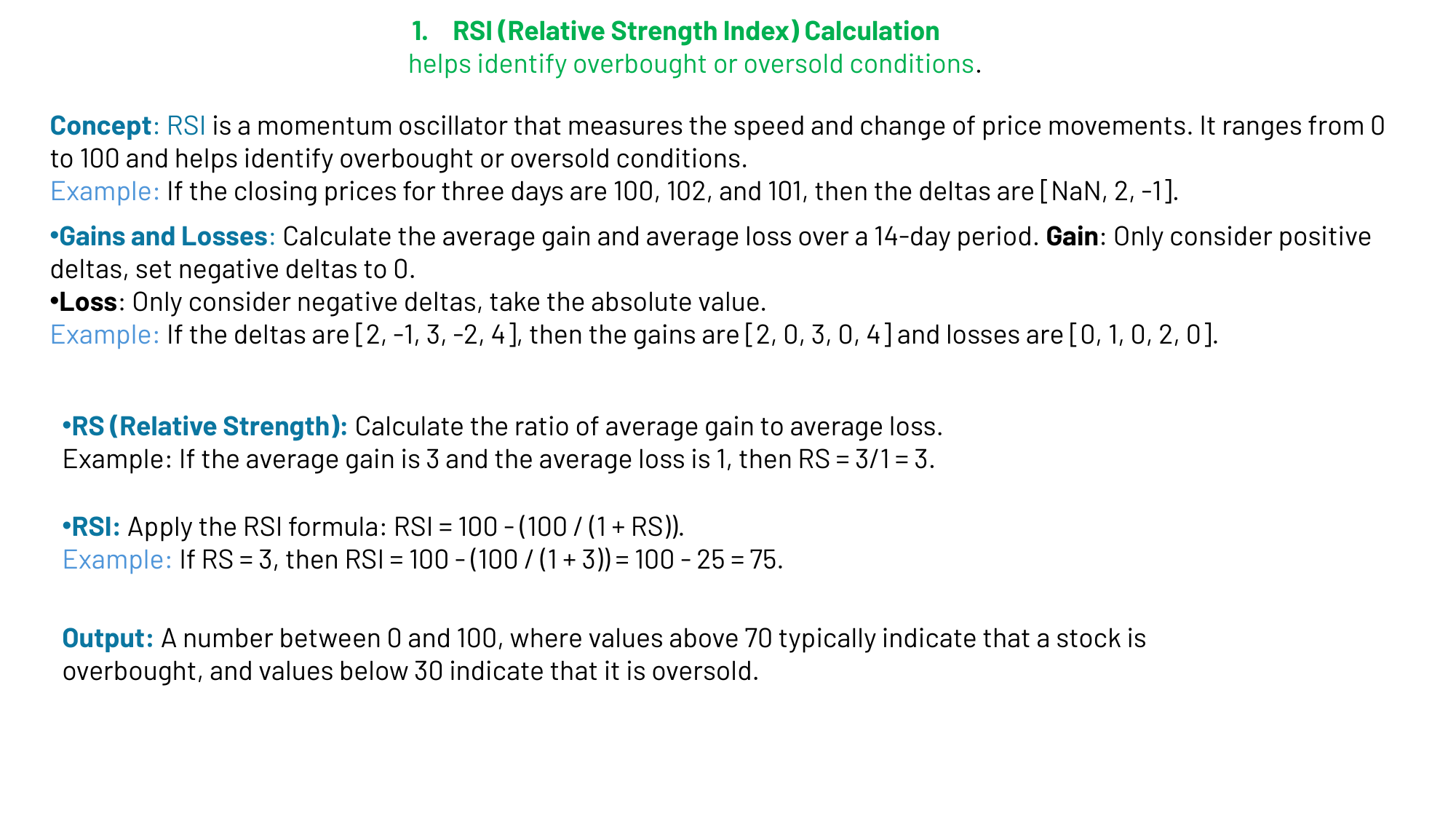

RSI (Relative Strength Index) Calculation
       helps identify overbought or oversold conditions.
Concept: RSI is a momentum oscillator that measures the speed and change of price movements. It ranges from 0 to 100 and helps identify overbought or oversold conditions.
Example: If the closing prices for three days are 100, 102, and 101, then the deltas are [NaN, 2, -1].
Gains and Losses: Calculate the average gain and average loss over a 14-day period. Gain: Only consider positive deltas, set negative deltas to 0.
Loss: Only consider negative deltas, take the absolute value.
Example: If the deltas are [2, -1, 3, -2, 4], then the gains are [2, 0, 3, 0, 4] and losses are [0, 1, 0, 2, 0].
RS (Relative Strength): Calculate the ratio of average gain to average loss.
Example: If the average gain is 3 and the average loss is 1, then RS = 3/1 = 3.
RSI: Apply the RSI formula: RSI = 100 - (100 / (1 + RS)).
Example: If RS = 3, then RSI = 100 - (100 / (1 + 3)) = 100 - 25 = 75.
Output: A number between 0 and 100, where values above 70 typically indicate that a stock is overbought, and values below 30 indicate that it is oversold.